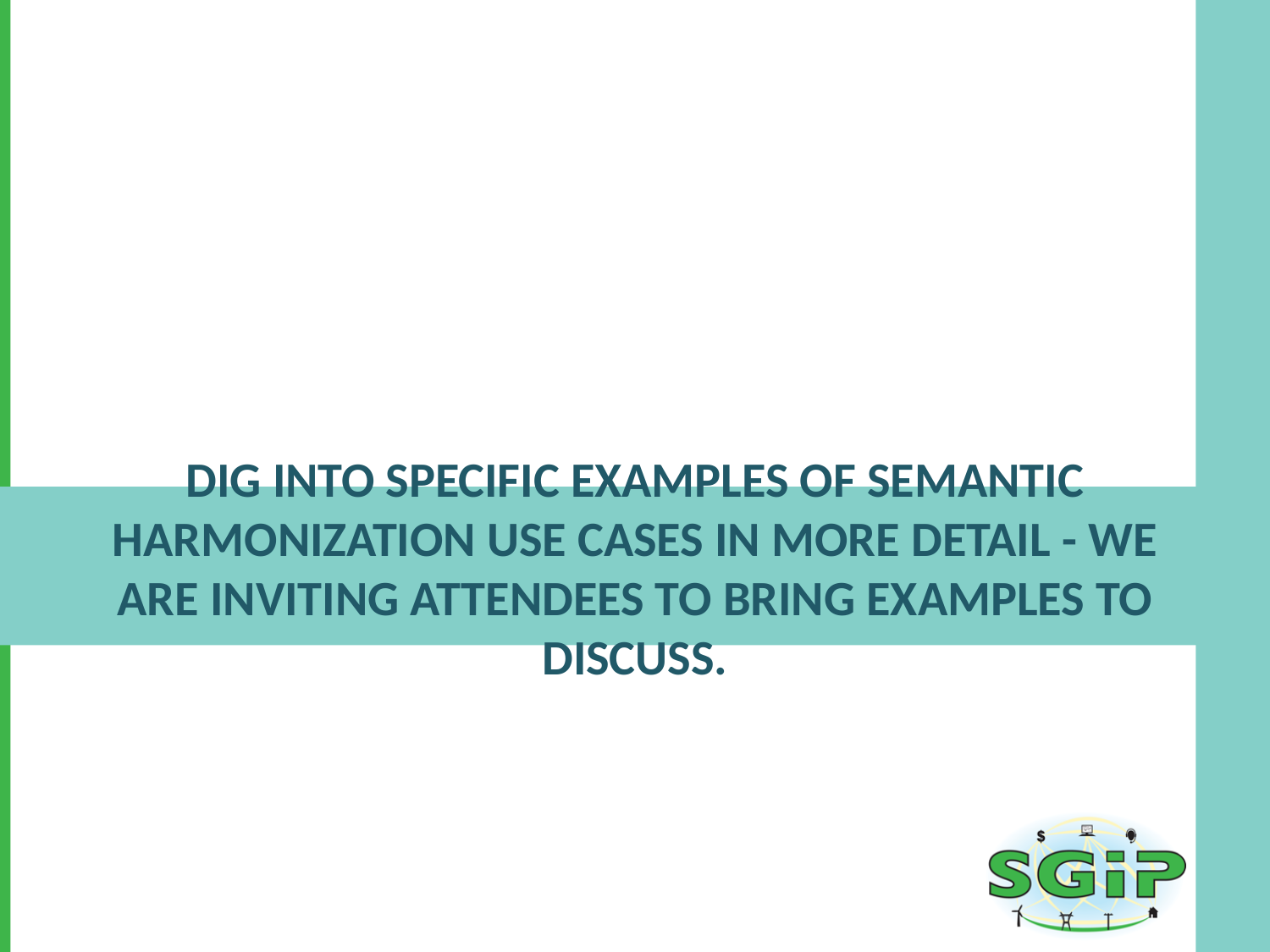

# Dig into specific examples of semantic harmonization use cases in more detail - We are inviting attendees to bring examples to discuss.